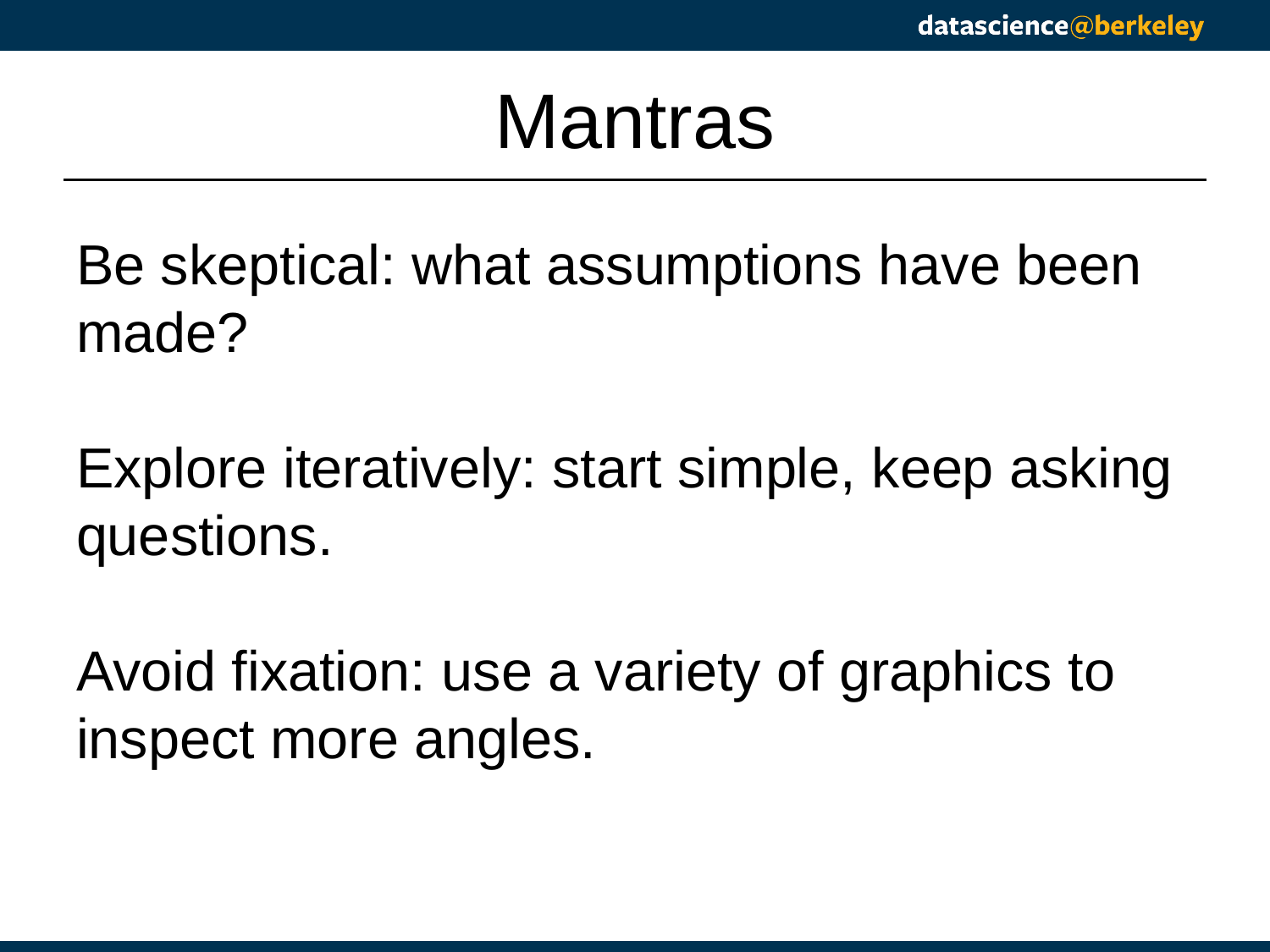

# Mantras
Be skeptical: what assumptions have been made?

Explore iteratively: start simple, keep asking questions.

Avoid fixation: use a variety of graphics to inspect more angles.